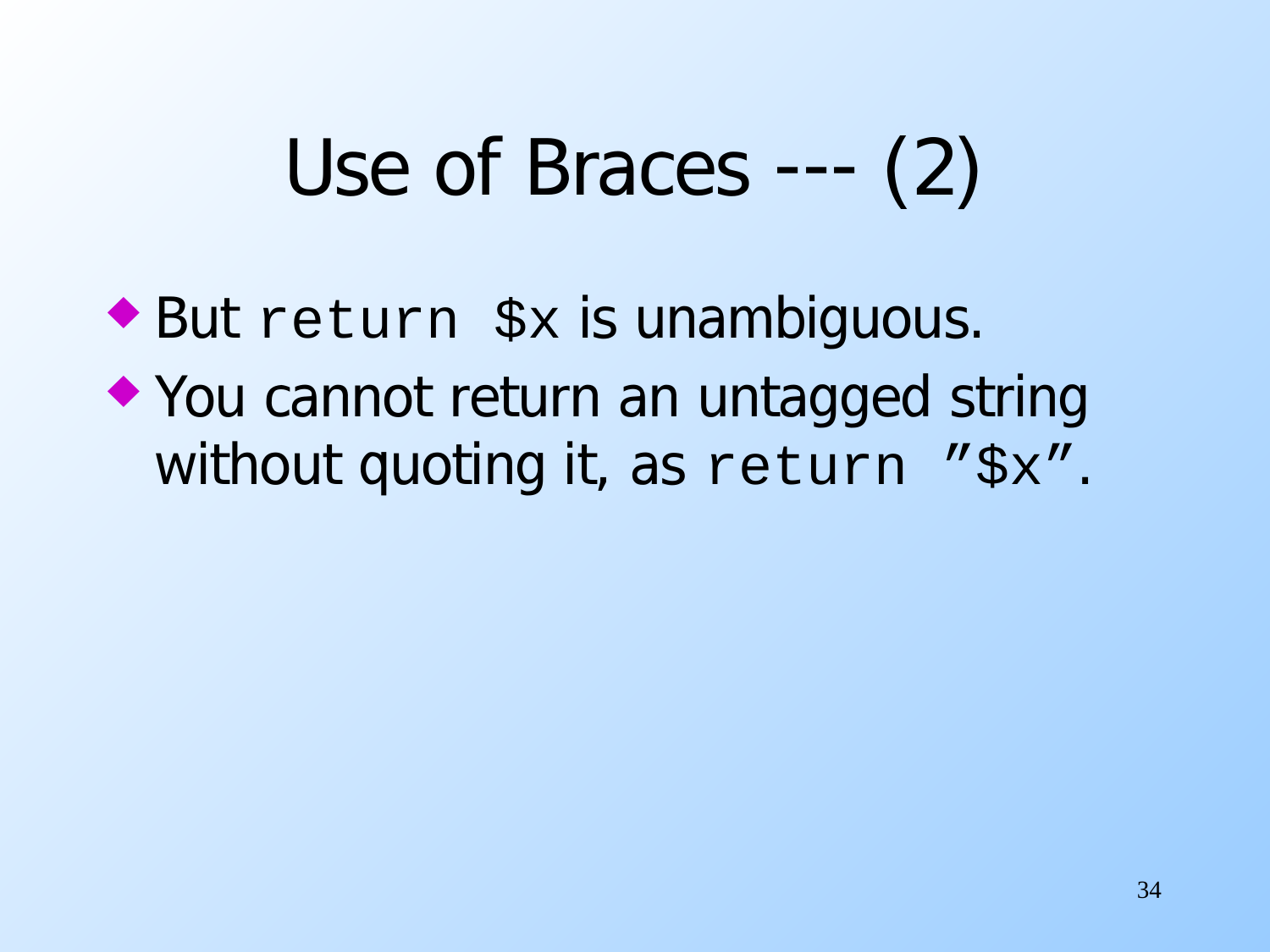

# Use of Braces --- (2)
But return $x is unambiguous.
You cannot return an untagged string without quoting it, as return ”$x”.
34